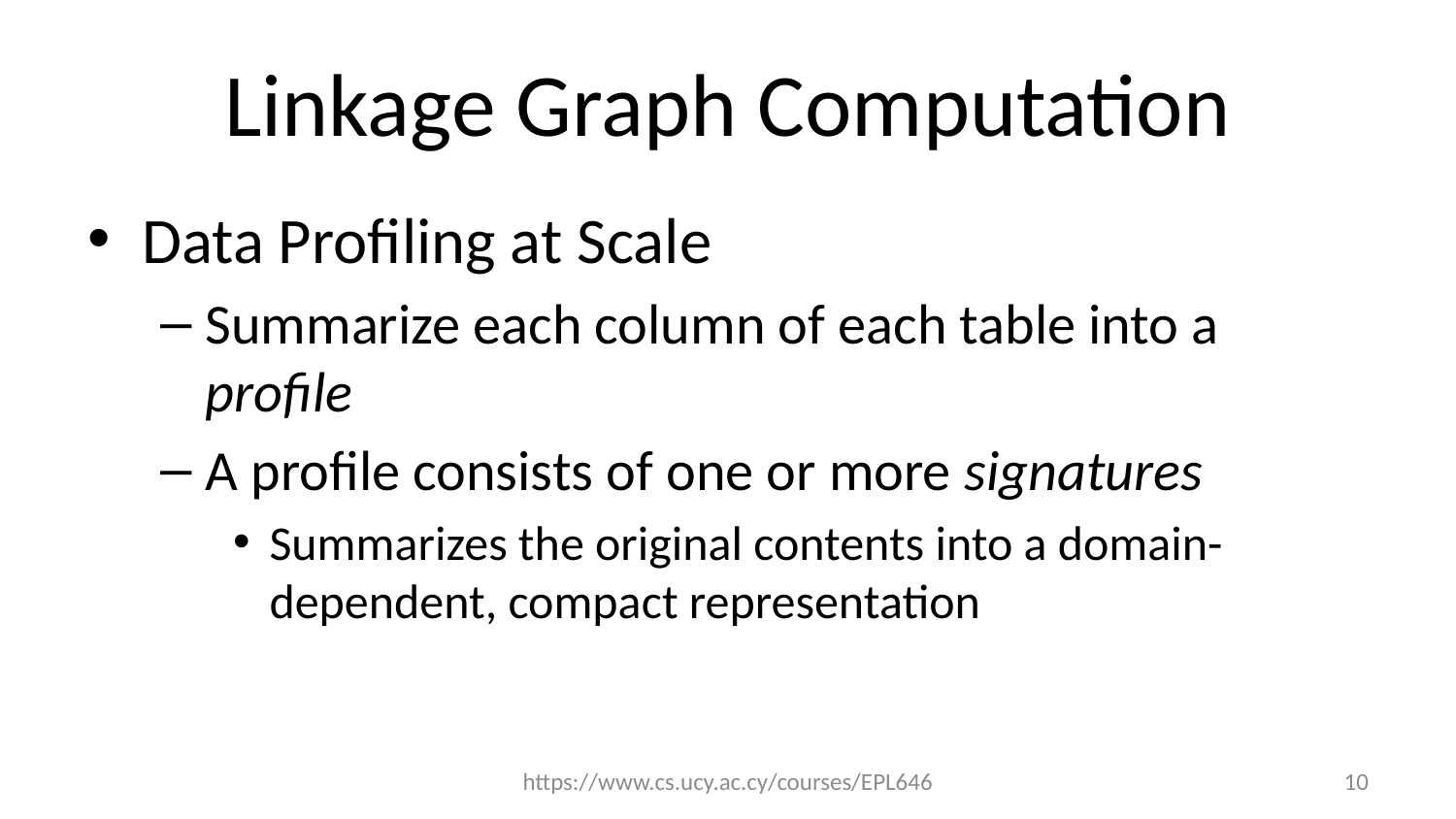

# Linkage Graph Computation
Data Profiling at Scale
Summarize each column of each table into a profile
A profile consists of one or more signatures
Summarizes the original contents into a domain- dependent, compact representation

https://www.cs.ucy.ac.cy/courses/EPL646
10